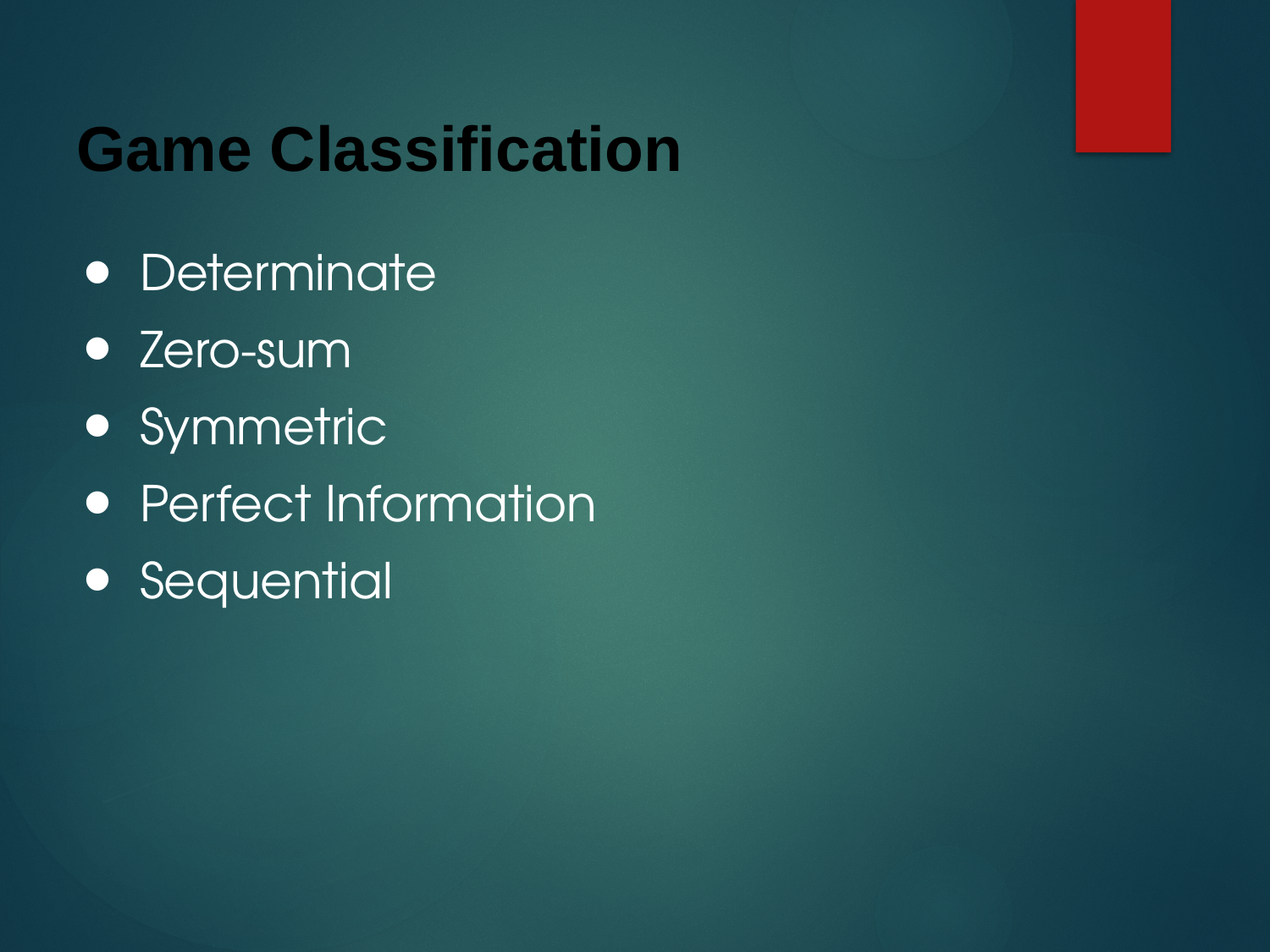

# Game Classification
Determinate
Zero-sum
Symmetric
Perfect Information
Sequential